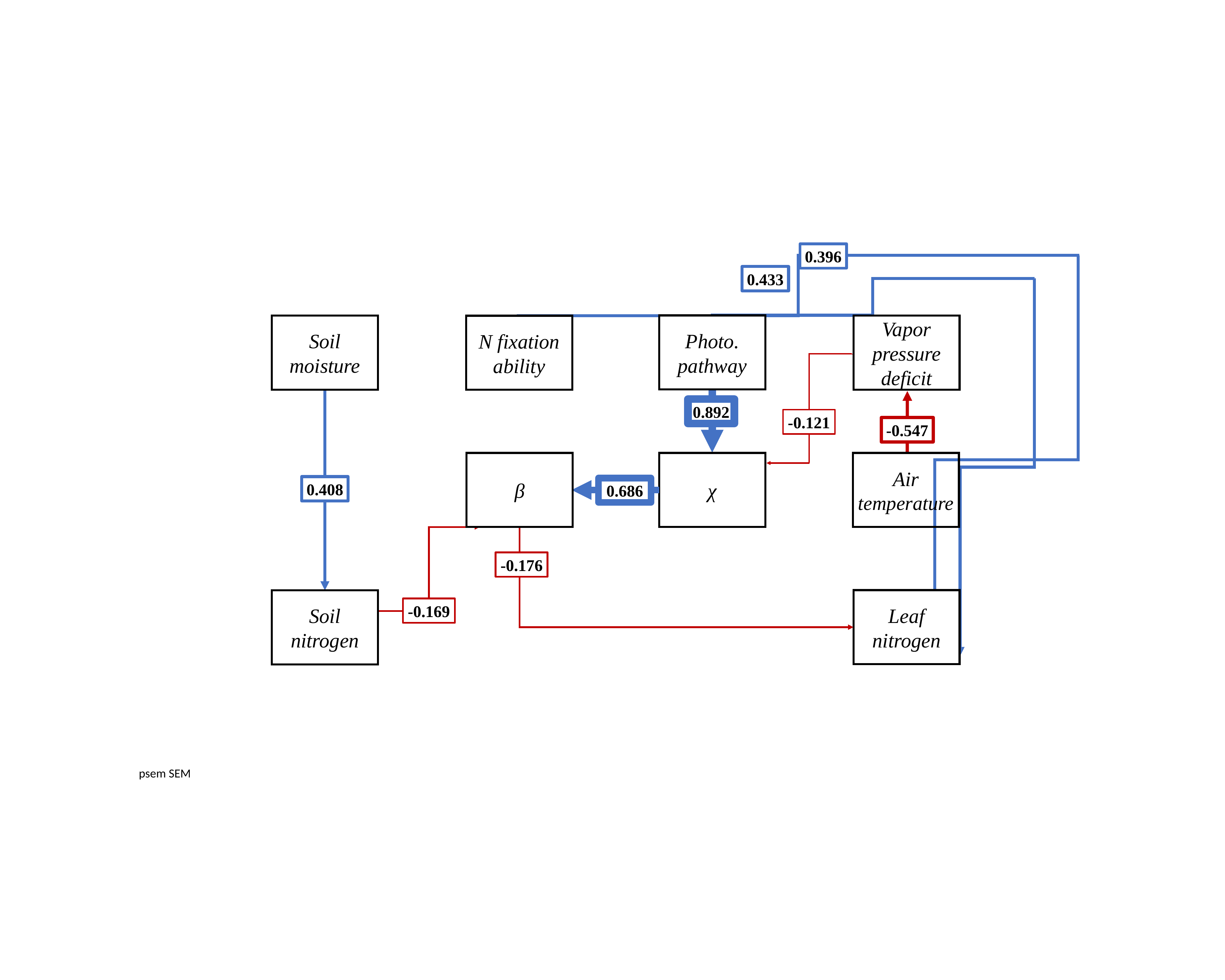

0.396
0.433
Photo. pathway
Soil moisture
Vapor pressure deficit
N fixation ability
0.892
-0.121
-0.547
Air temperature
β
χ
0.408
0.686
-0.176
Leaf nitrogen
Soil nitrogen
-0.169
psem SEM